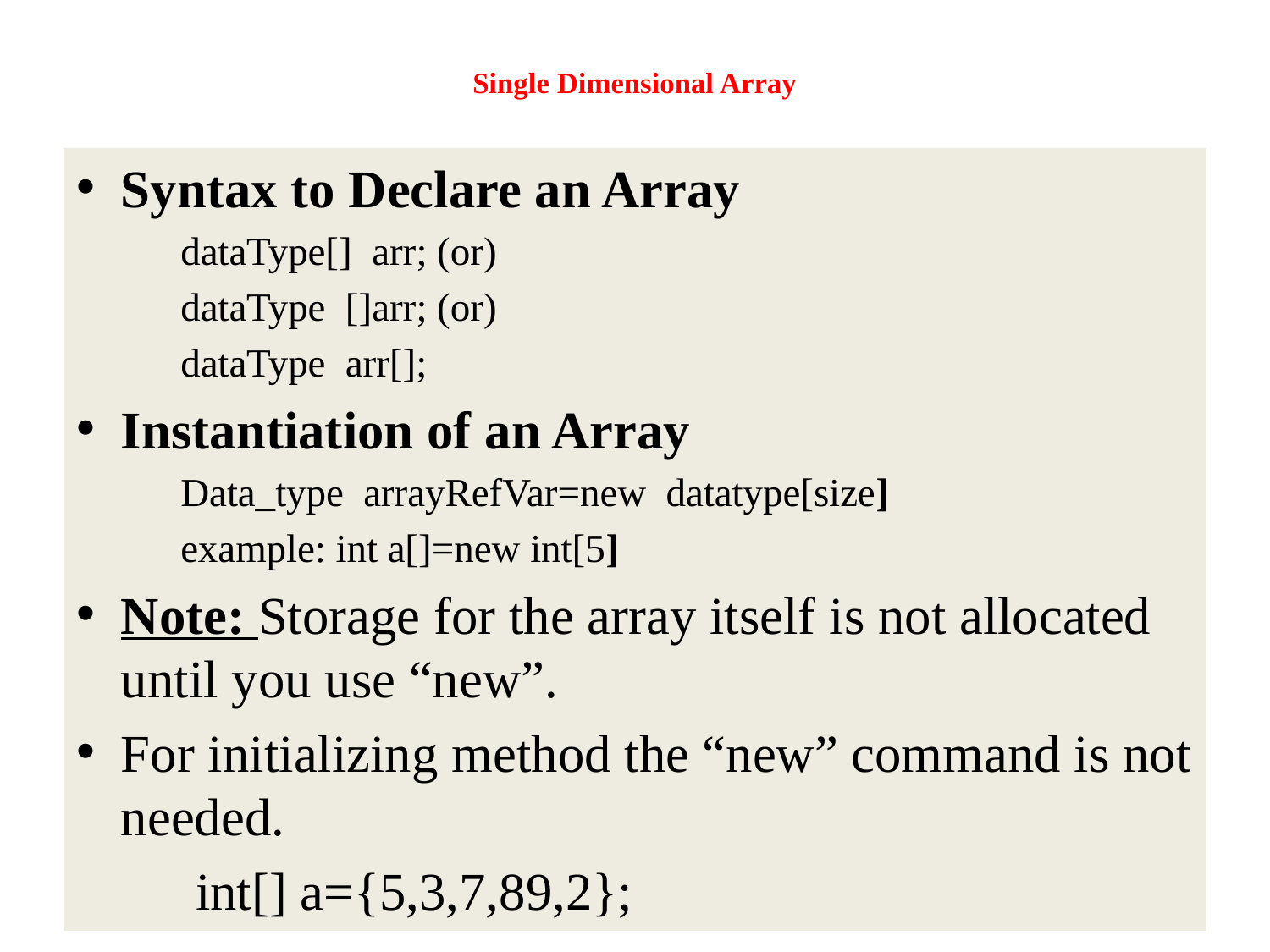

# Single Dimensional Array
Syntax to Declare an Array
dataType[]  arr; (or)
dataType  []arr; (or)
dataType  arr[];
Instantiation of an Array
Data_type  arrayRefVar=new  datatype[size]
example: int a[]=new int[5]
Note: Storage for the array itself is not allocated until you use “new”.
For initializing method the “new” command is not needed.
	int[] a={5,3,7,89,2};